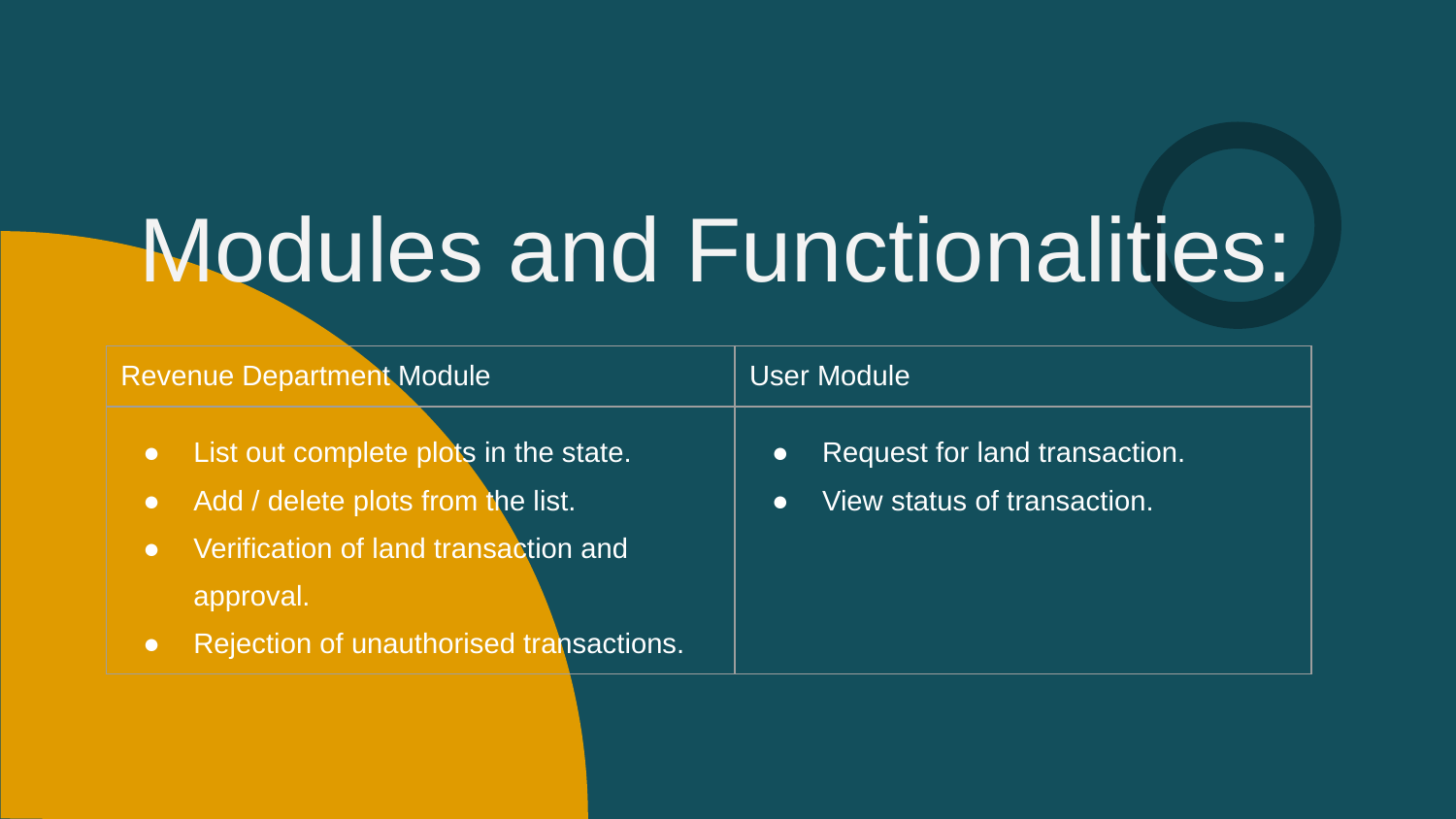

# Modules and Functionalities:

| Revenue Department Module | User Module |
| --- | --- |
| List out complete plots in the state. Add / delete plots from the list. Verification of land transaction and approval. Rejection of unauthorised transactions. | Request for land transaction. View status of transaction. |